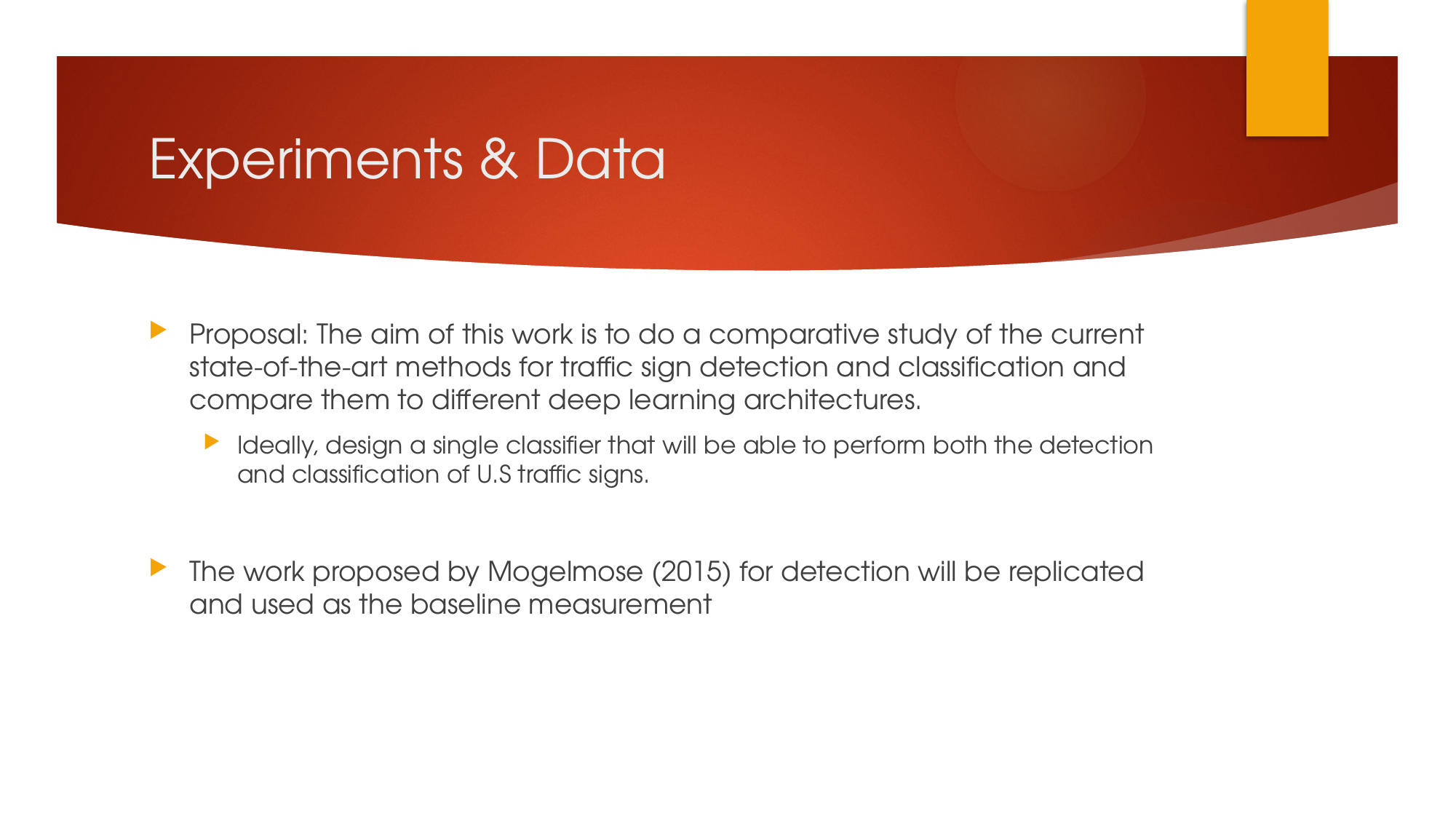

# Experiments & Data
Proposal: The aim of this work is to do a comparative study of the current state-of-the-art methods for traffic sign detection and classification and compare them to different deep learning architectures.
Ideally, design a single classifier that will be able to perform both the detection and classification of U.S traffic signs.

The work proposed by Mogelmose (2015) for detection will be replicated and used as the baseline measurement